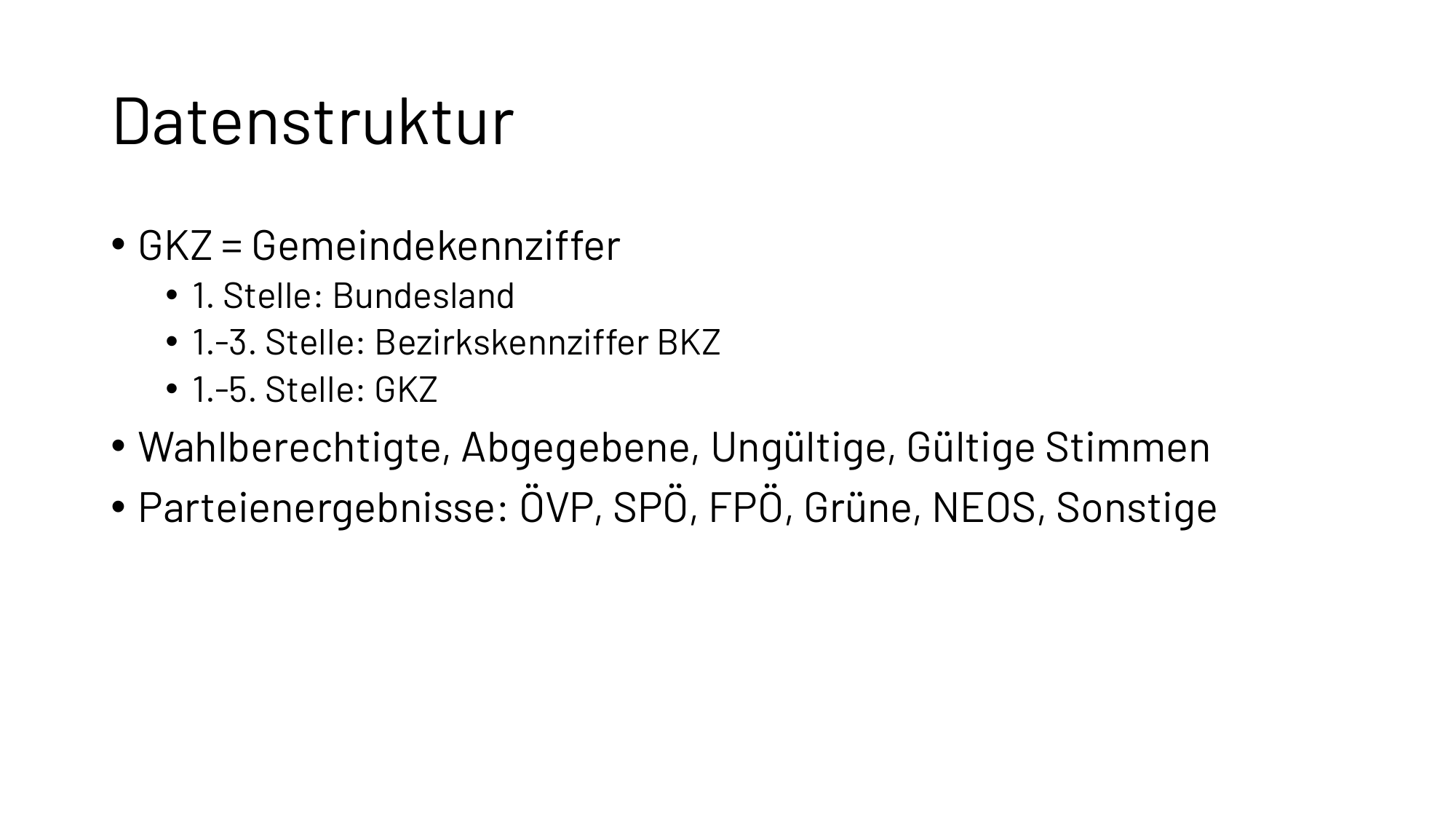

# Datenstruktur
GKZ = Gemeindekennziffer
1. Stelle: Bundesland
1.-3. Stelle: Bezirkskennziffer BKZ
1.-5. Stelle: GKZ
Wahlberechtigte, Abgegebene, Ungültige, Gültige Stimmen
Parteienergebnisse: ÖVP, SPÖ, FPÖ, Grüne, NEOS, Sonstige